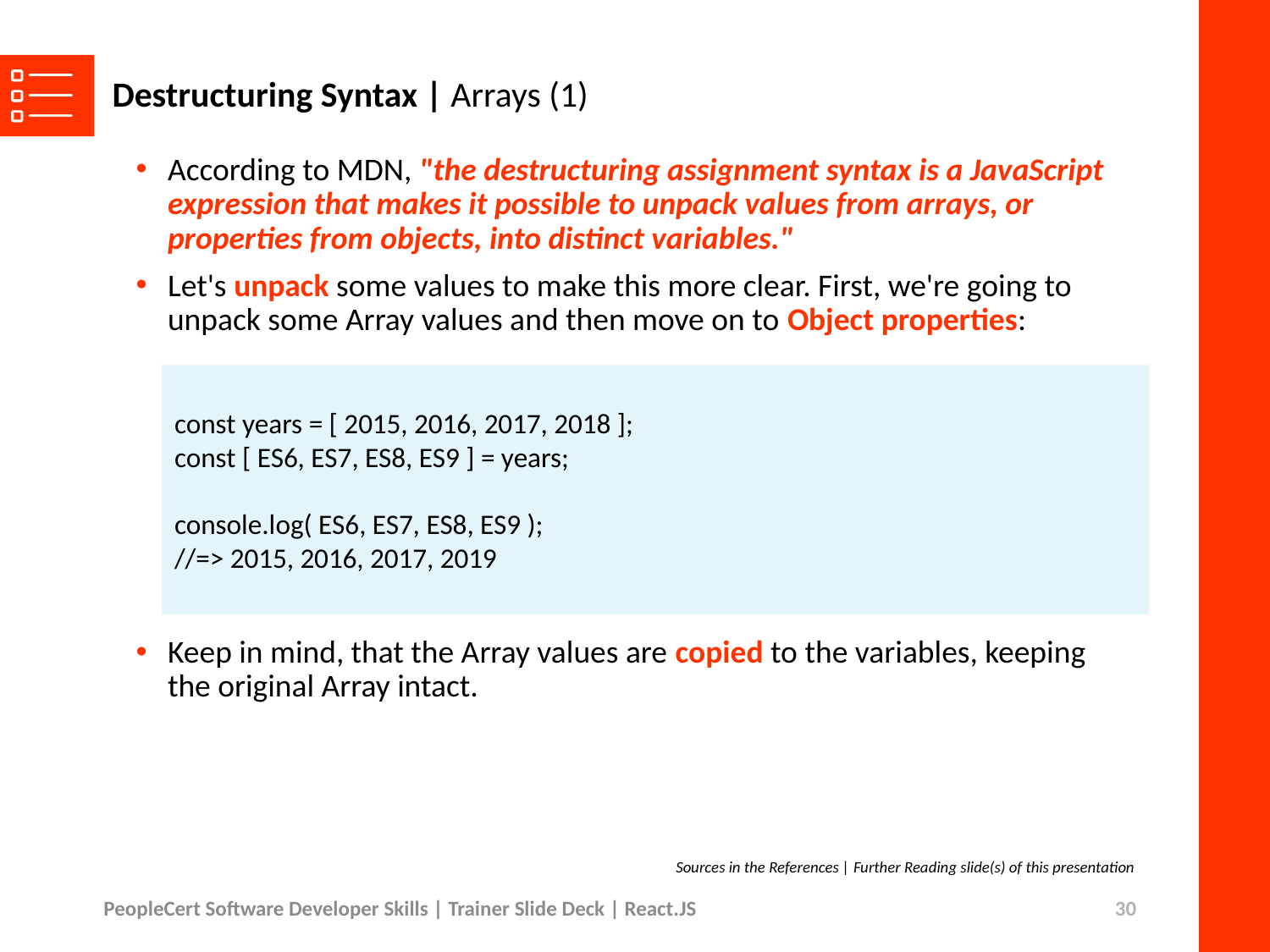

# Destructuring Syntax | Arrays (1)
According to MDN, "the destructuring assignment syntax is a JavaScript expression that makes it possible to unpack values from arrays, or properties from objects, into distinct variables."
Let's unpack some values to make this more clear. First, we're going to unpack some Array values and then move on to Object properties:

Keep in mind, that the Array values are copied to the variables, keeping the original Array intact.

const years = [ 2015, 2016, 2017, 2018 ];
const [ ES6, ES7, ES8, ES9 ] = years;
console.log( ES6, ES7, ES8, ES9 );
//=> 2015, 2016, 2017, 2019

Sources in the References | Further Reading slide(s) of this presentation
PeopleCert Software Developer Skills | Trainer Slide Deck | React.JS
30